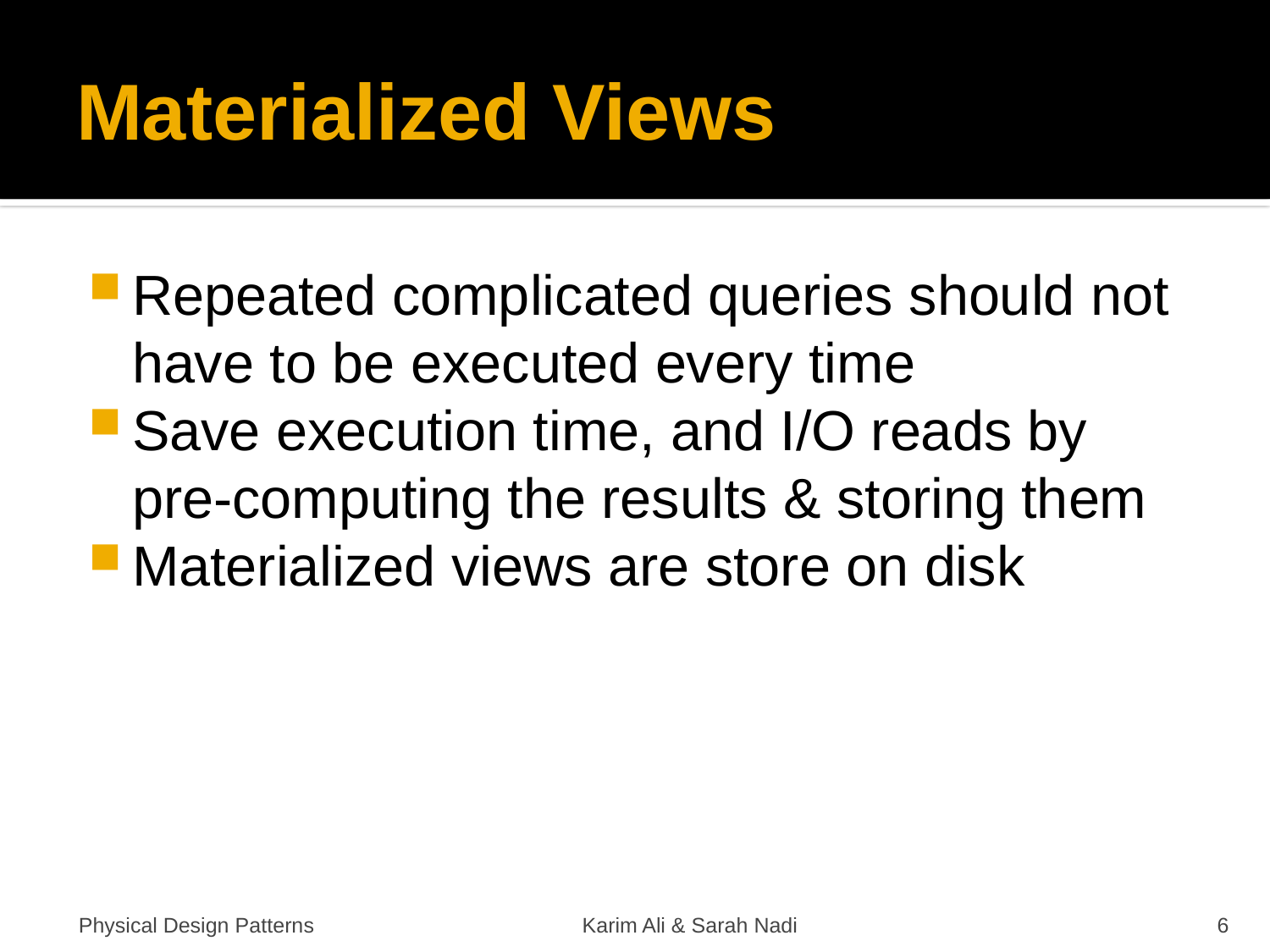

# Materialized Views
Repeated complicated queries should not have to be executed every time
Save execution time, and I/O reads by pre-computing the results & storing them
Materialized views are store on disk
Physical Design Patterns
Karim Ali & Sarah Nadi
6